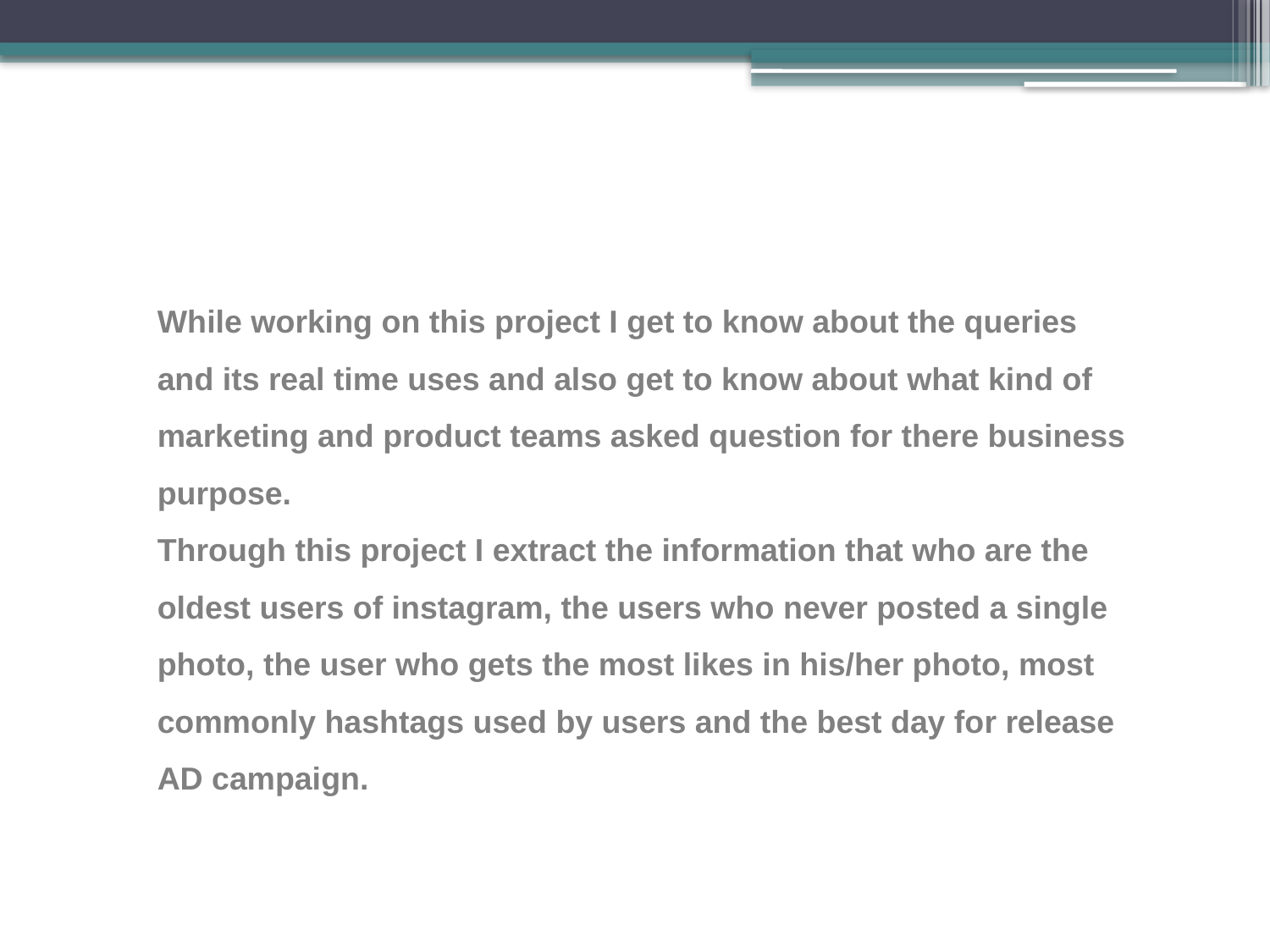

While working on this project I get to know about the queries and its real time uses and also get to know about what kind of marketing and product teams asked question for there business purpose.
Through this project I extract the information that who are the oldest users of instagram, the users who never posted a single photo, the user who gets the most likes in his/her photo, most commonly hashtags used by users and the best day for release AD campaign.